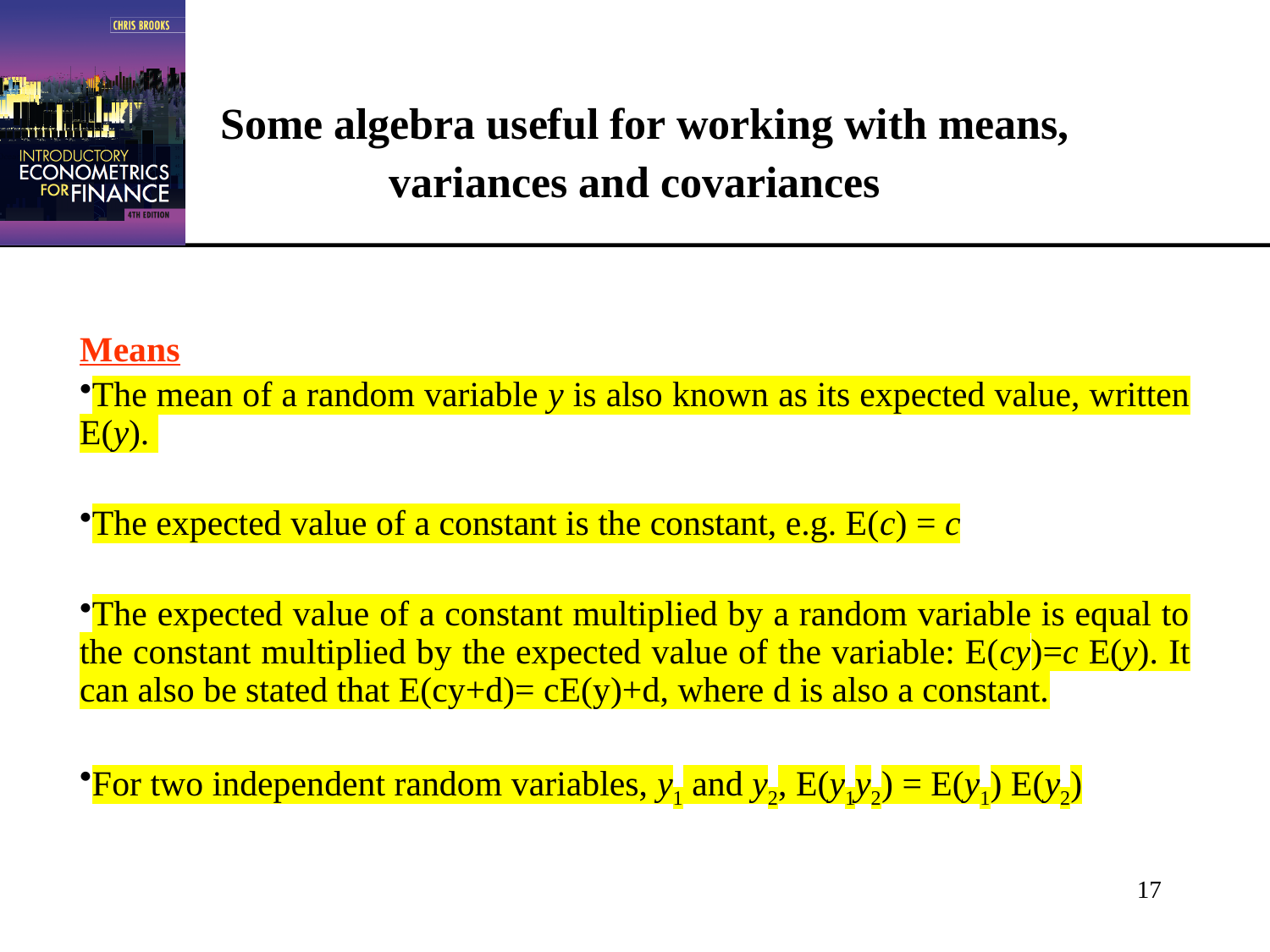

# Some algebra useful for working with means, variances and covariances
Means
The mean of a random variable y is also known as its expected value, written E(y).

The expected value of a constant is the constant, e.g. E(c) = c

The expected value of a constant multiplied by a random variable is equal to the constant multiplied by the expected value of the variable: E(cy)=c E(y). It can also be stated that E(cy+d)= cE(y)+d, where d is also a constant.

For two independent random variables, y1 and y2, E(y1y2) = E(y1) E(y2)

17